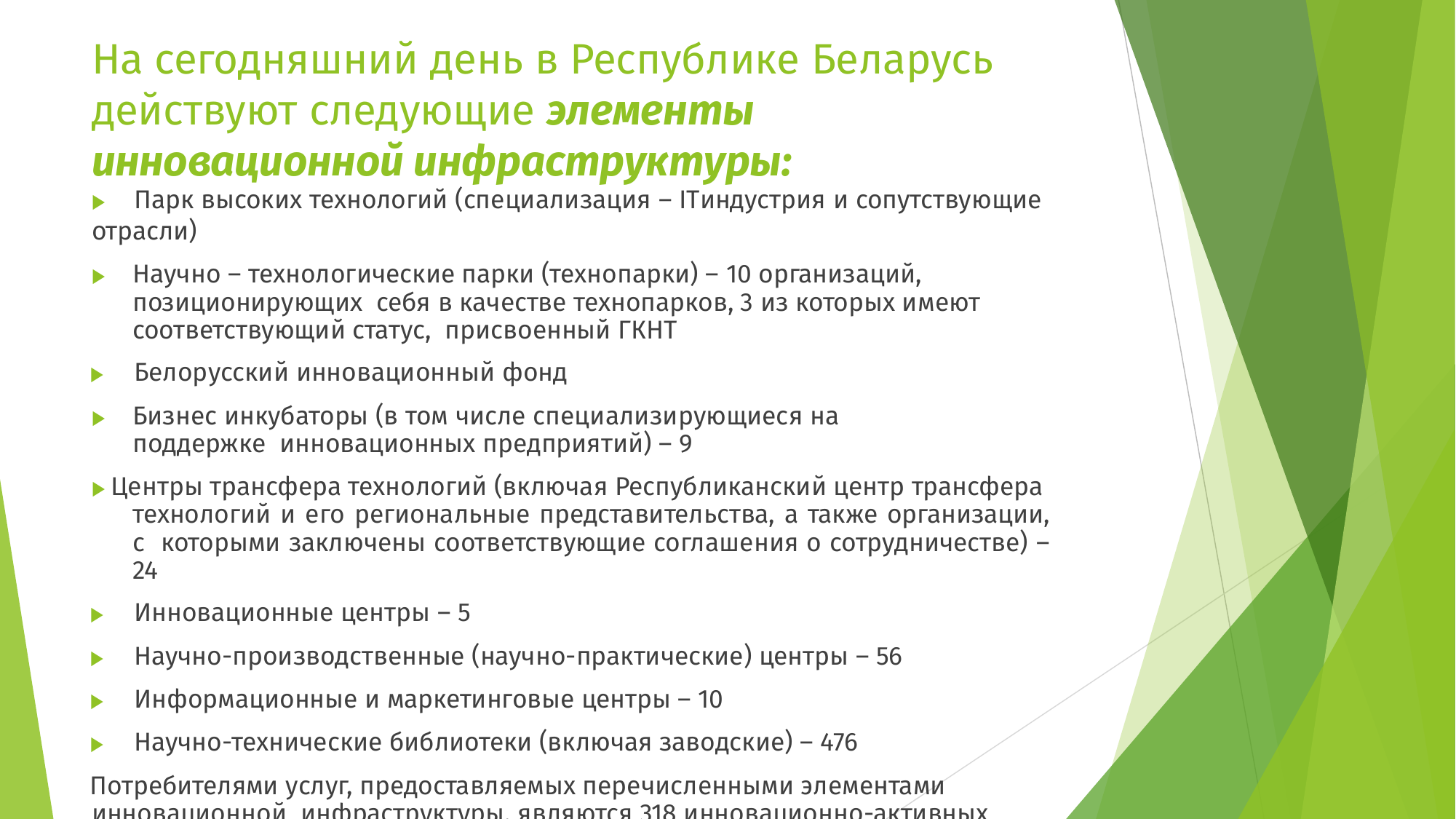

# На сегодняшний день в Республике Беларусь  действуют следующие элементы  инновационной инфраструктуры:
▶	Парк высоких технологий (специализация – ITиндустрия и сопутствующие отрасли)
▶	Научно – технологические парки (технопарки) – 10 организаций, позиционирующих  себя в качестве технопарков, 3 из которых имеют соответствующий статус,  присвоенный ГКНТ
▶	Белорусский инновационный фонд
▶	Бизнес инкубаторы (в том числе специализирующиеся на поддержке  инновационных предприятий) – 9
▶ Центры трансфера технологий (включая Республиканский центр трансфера  технологий и его региональные представительства, а также организации, с  которыми заключены соответствующие соглашения о сотрудничестве) – 24
▶	Инновационные центры – 5
▶	Научно-производственные (научно-практические) центры – 56
▶	Информационные и маркетинговые центры – 10
▶	Научно-технические библиотеки (включая заводские) – 476
Потребителями услуг, предоставляемых перечисленными элементами инновационной  инфраструктуры, являются 318 инновационно-активных предприятий.